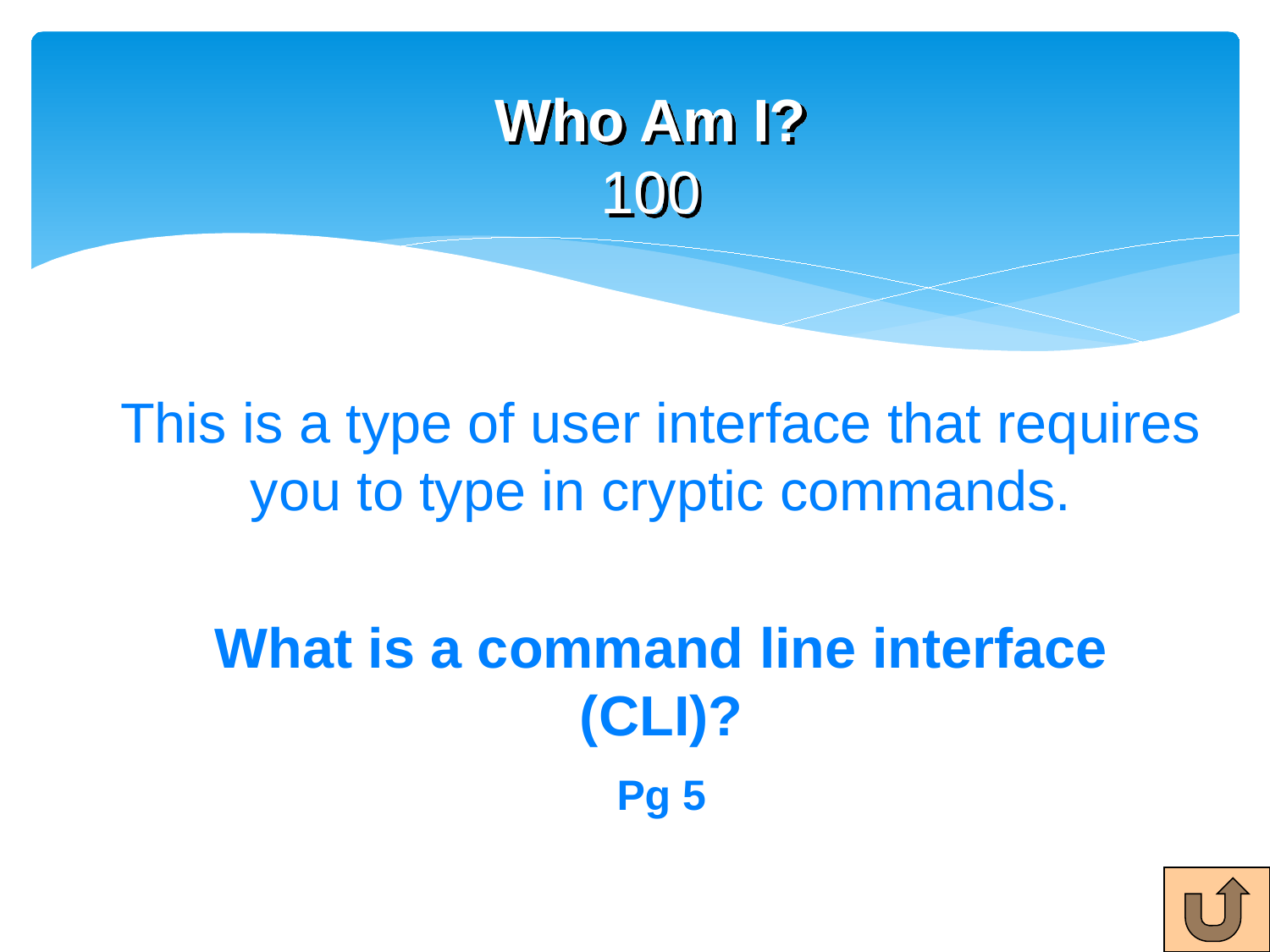

# Who Am I? 100
This is a type of user interface that requires you to type in cryptic commands.
What is a command line interface (CLI)?
Pg 5